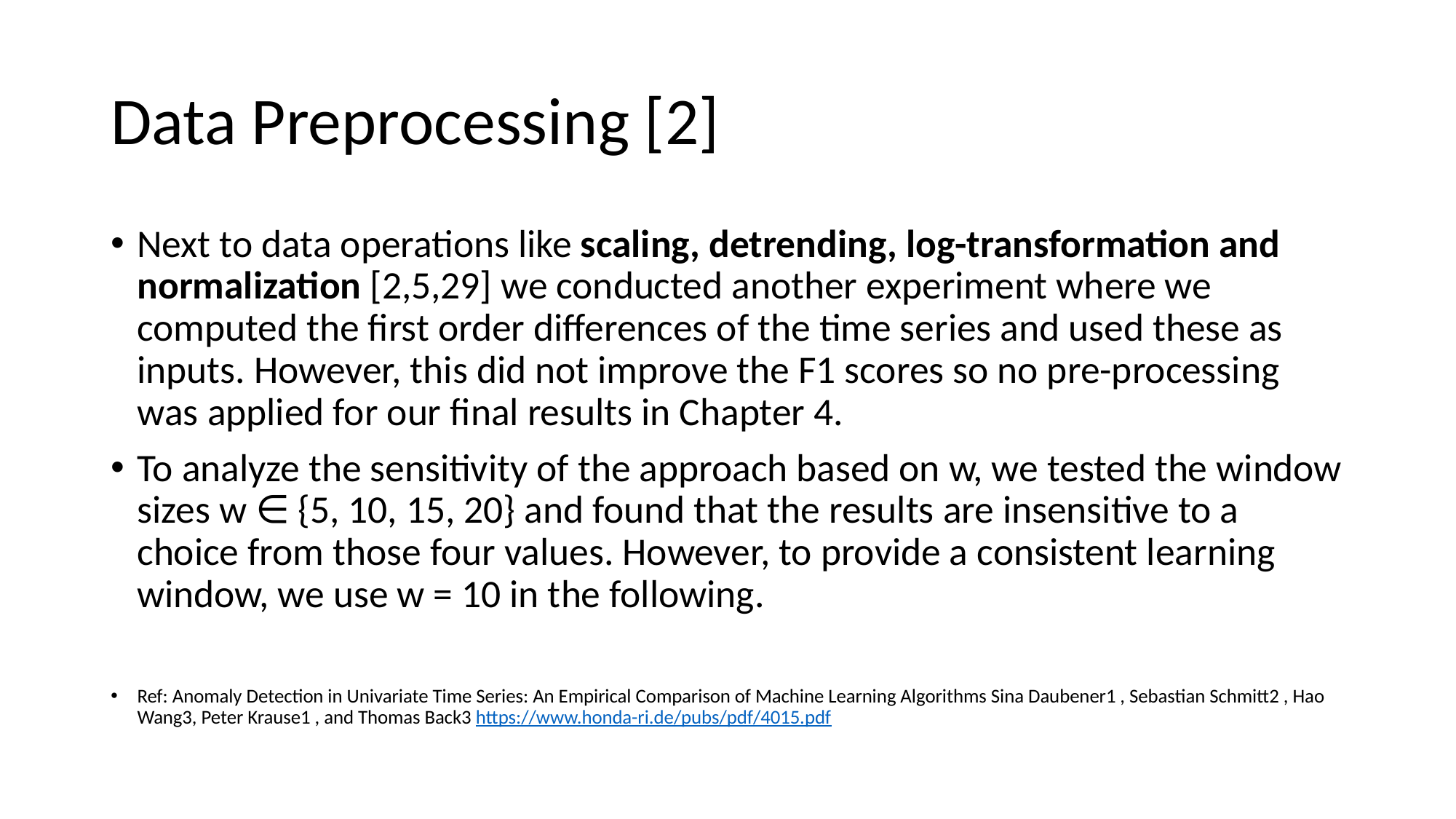

Data Preprocessing [2]
Next to data operations like scaling, detrending, log-transformation and normalization [2,5,29] we conducted another experiment where we computed the first order differences of the time series and used these as inputs. However, this did not improve the F1 scores so no pre-processing was applied for our final results in Chapter 4.
To analyze the sensitivity of the approach based on w, we tested the window sizes w ∈ {5, 10, 15, 20} and found that the results are insensitive to a choice from those four values. However, to provide a consistent learning window, we use w = 10 in the following.

Ref: Anomaly Detection in Univariate Time Series: An Empirical Comparison of Machine Learning Algorithms Sina Daubener1 , Sebastian Schmitt2 , Hao Wang3, Peter Krause1 , and Thomas Back3 https://www.honda-ri.de/pubs/pdf/4015.pdf